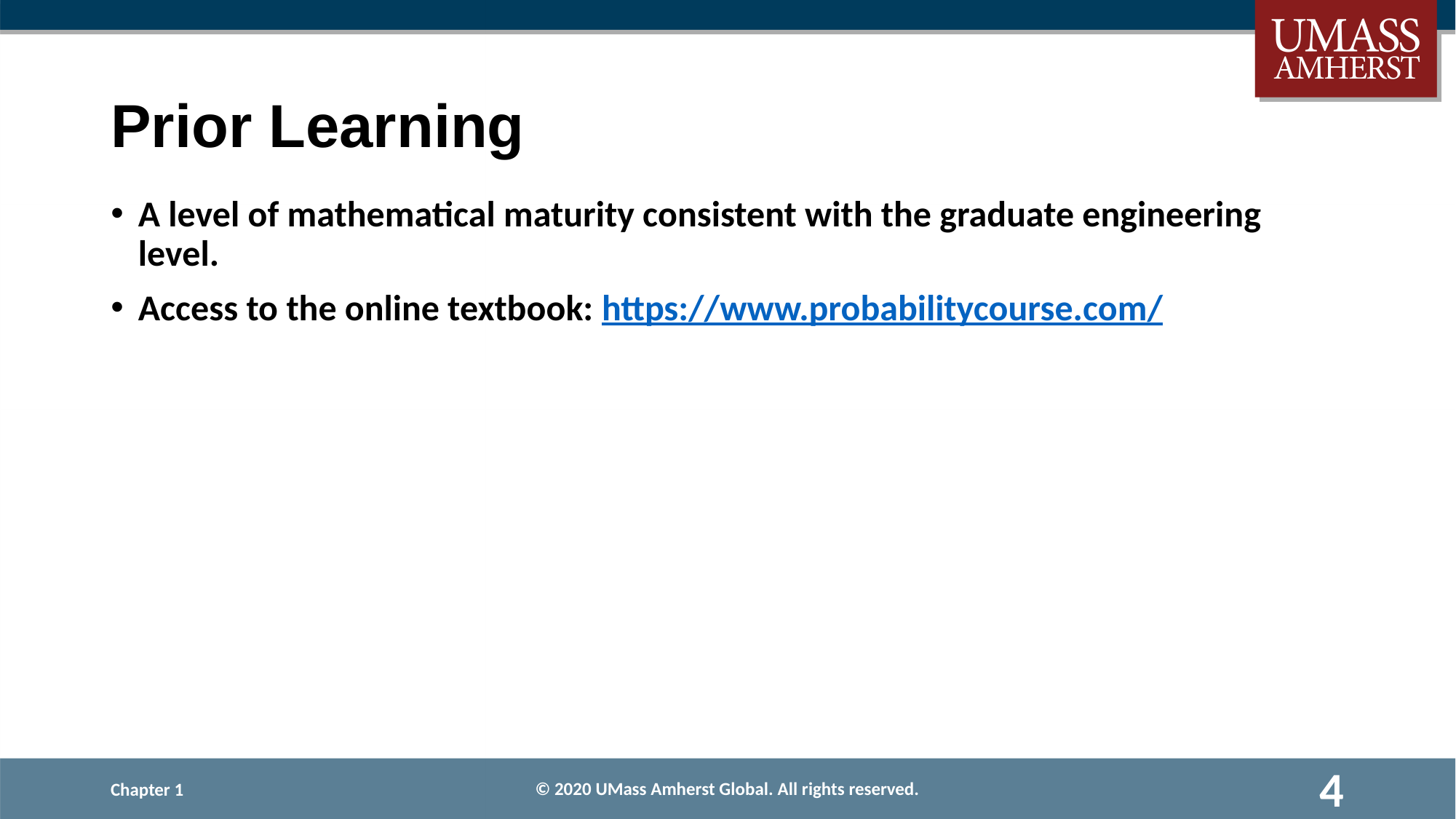

# Prior Learning
A level of mathematical maturity consistent with the graduate engineering level.
Access to the online textbook: https://www.probabilitycourse.com/

4
© 2020 UMass Amherst Global. All rights reserved.
Chapter 1